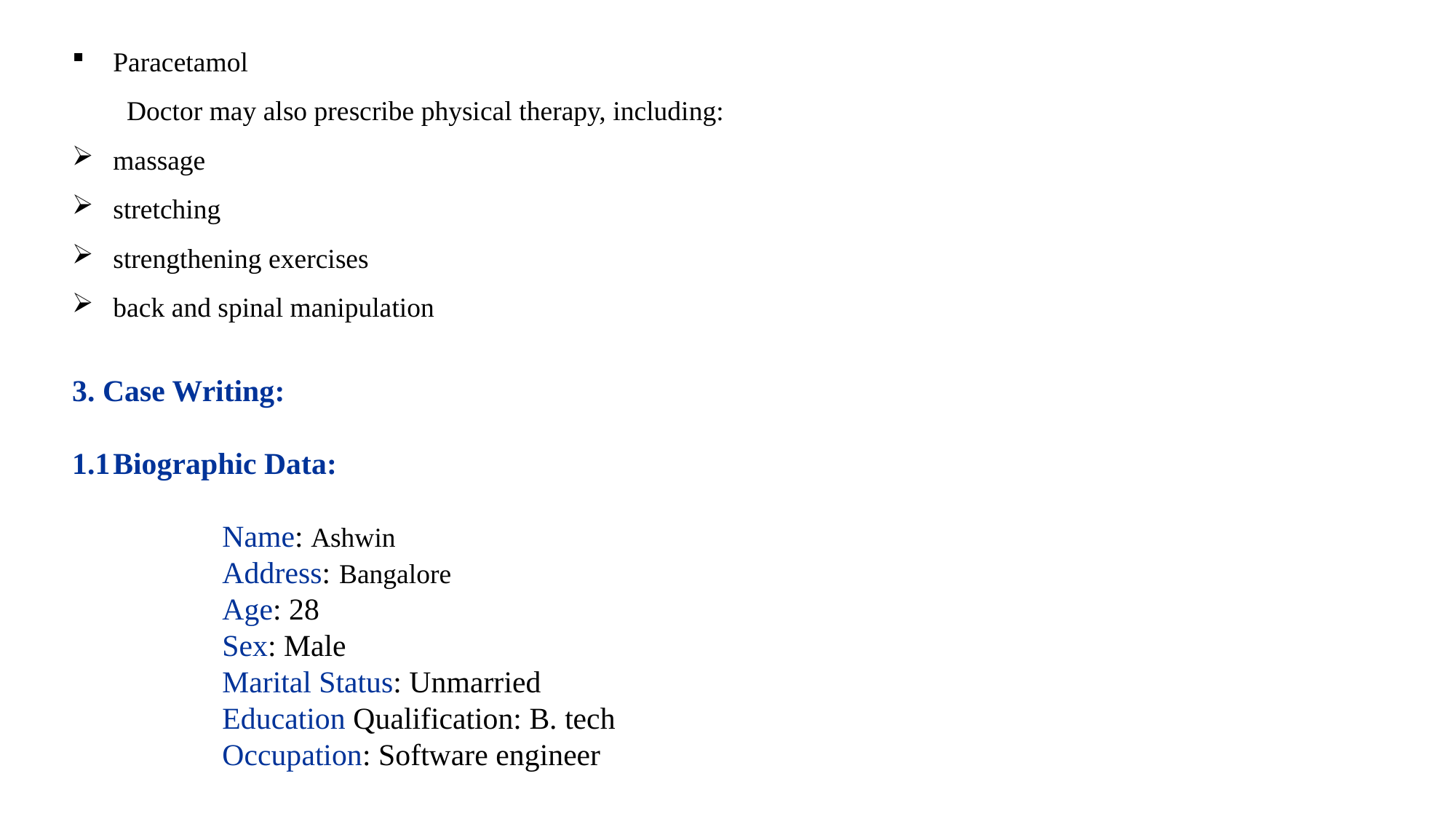

Paracetamol
Doctor may also prescribe physical therapy, including:
massage
stretching
strengthening exercises
back and spinal manipulation

3. Case Writing:

1.1	Biographic Data:

		Name: Ashwin
		Address:	 Bangalore
		Age: 28
		Sex: Male
		Marital Status: Unmarried
		Education Qualification: B. tech
		Occupation: Software engineer